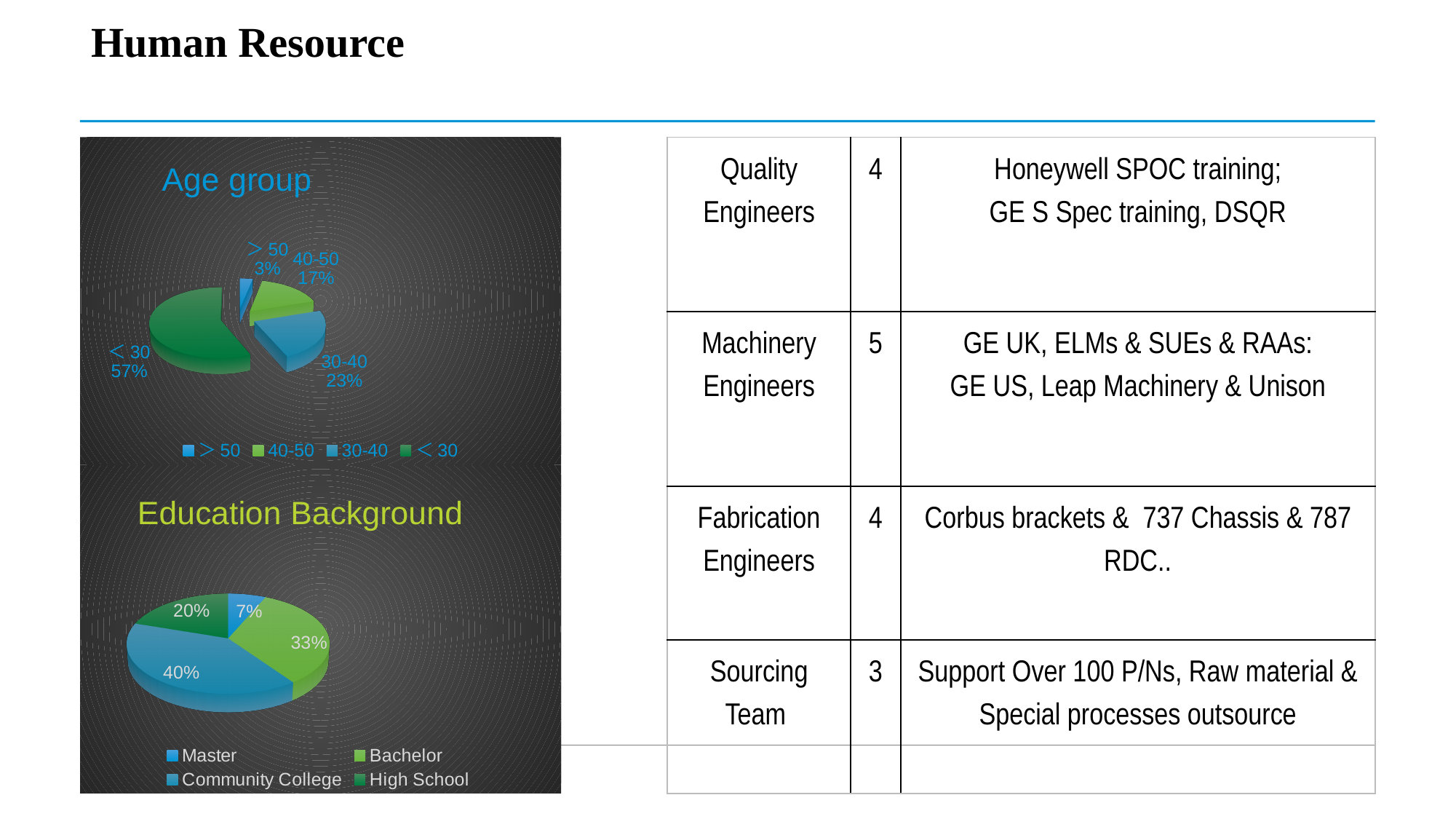

# Human Resource

[unsupported chart]

| Quality Engineers | 4 | Honeywell SPOC training; GE S Spec training, DSQR |
| --- | --- | --- |
| Machinery Engineers | 5 | GE UK, ELMs & SUEs & RAAs: GE US, Leap Machinery & Unison |
| Fabrication Engineers | 4 | Corbus brackets & 737 Chassis & 787 RDC.. |
| Sourcing Team | 3 | Support Over 100 P/Ns, Raw material & Special processes outsource |

[unsupported chart]